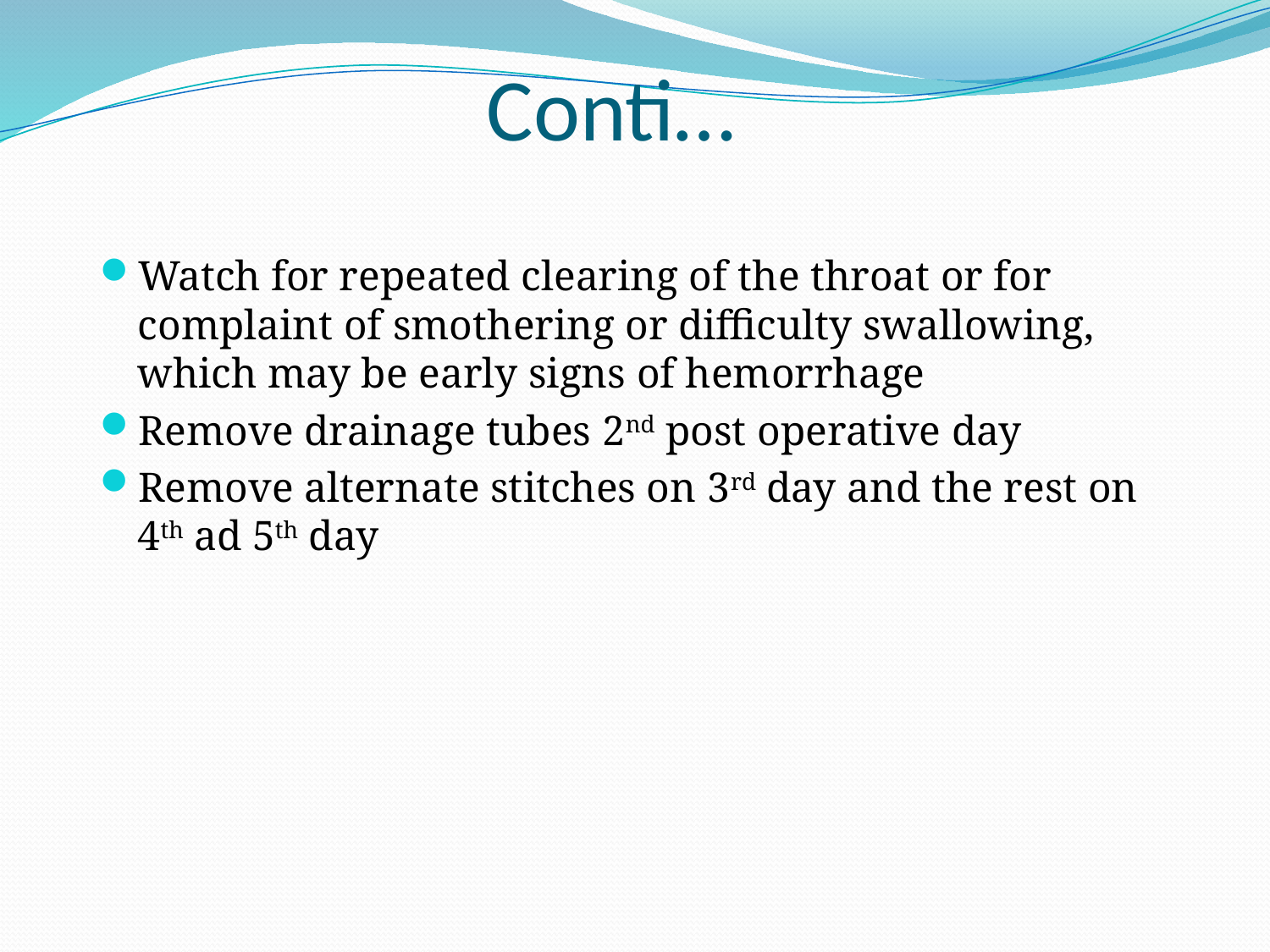

# Conti…

Watch for repeated clearing of the throat or for complaint of smothering or difficulty swallowing, which may be early signs of hemorrhage
Remove drainage tubes 2nd post operative day
Remove alternate stitches on 3rd day and the rest on 4th ad 5th day